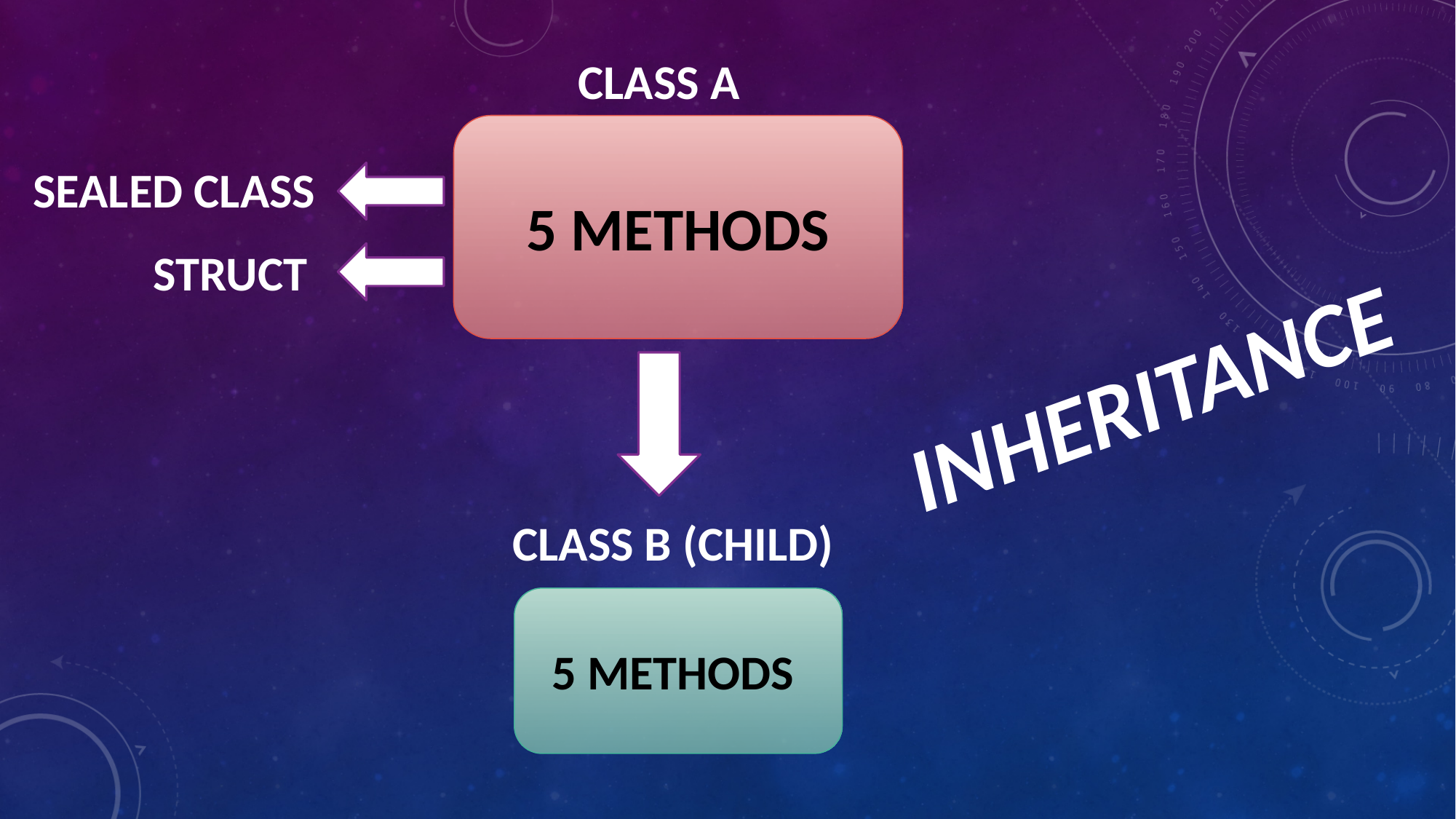

CLASS A

SEALED CLASS

5 METHODS
STRUCT

INHERITANCE

CLASS B (CHILD)

5 METHODS